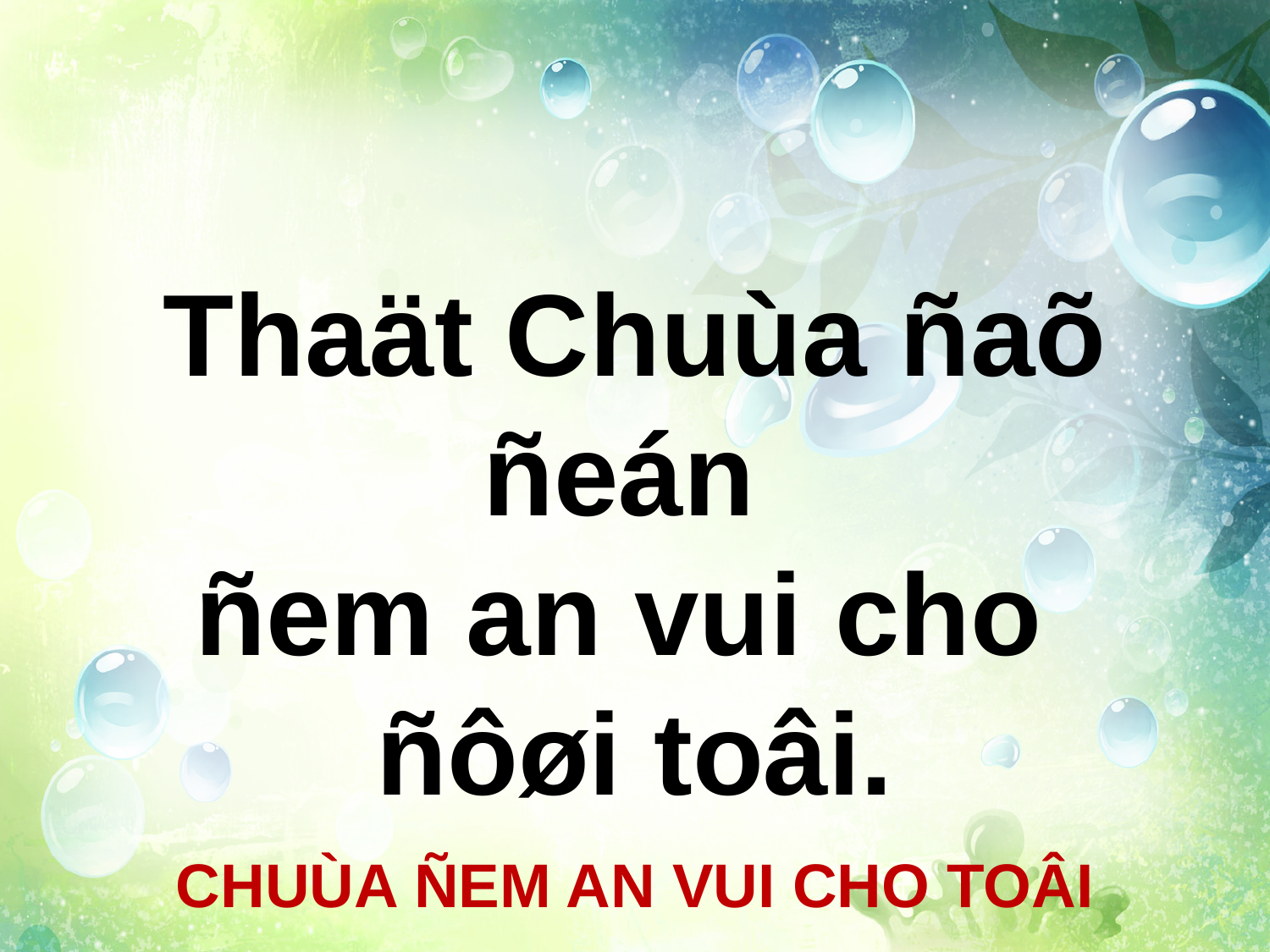

Thaät Chuùa ñaõ ñeán
ñem an vui cho
ñôøi toâi.
CHUÙA ÑEM AN VUI CHO TOÂI